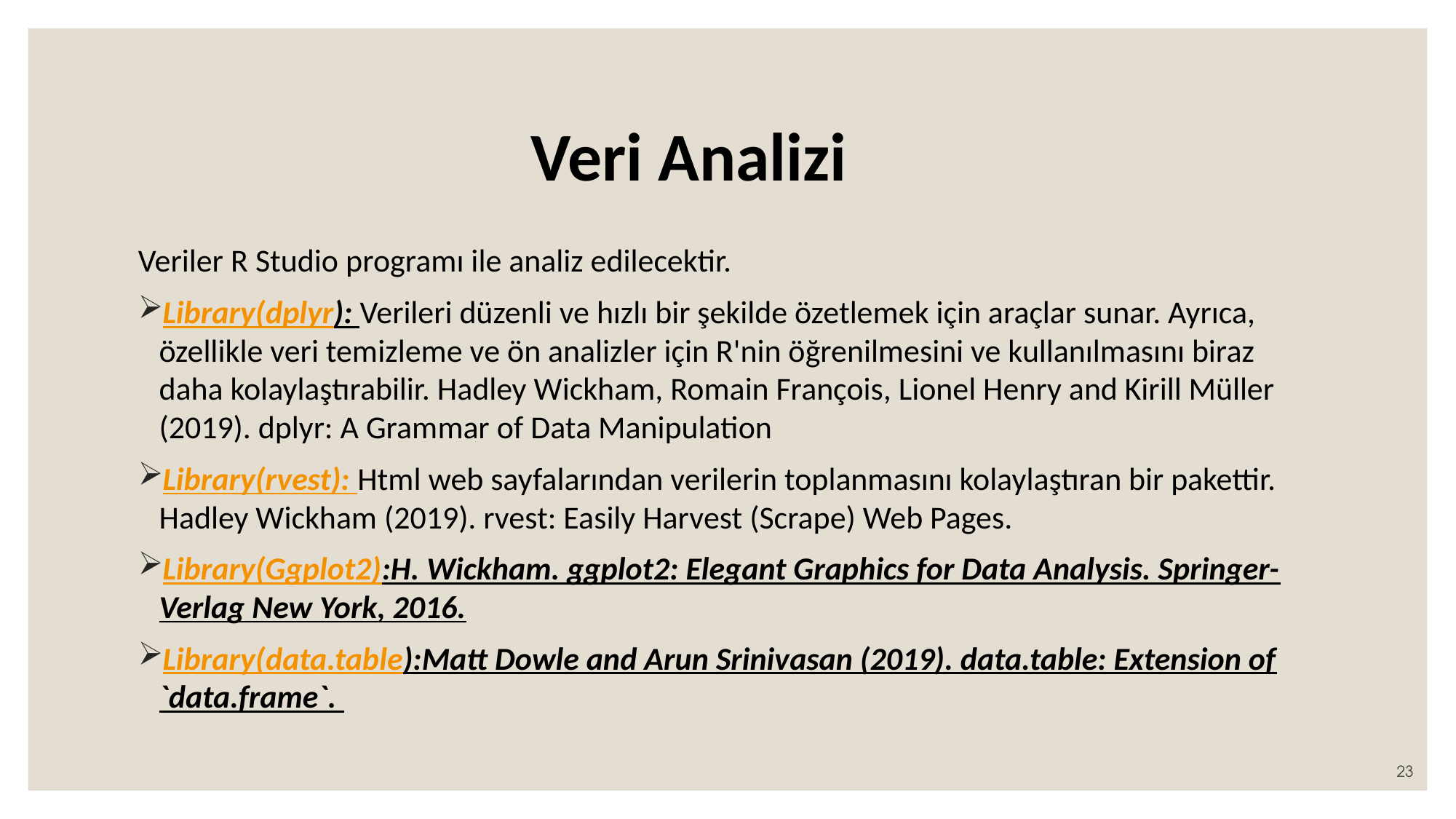

# Veri Analizi
Veriler R Studio programı ile analiz edilecektir.
Library(dplyr): Verileri düzenli ve hızlı bir şekilde özetlemek için araçlar sunar. Ayrıca, özellikle veri temizleme ve ön analizler için R'nin öğrenilmesini ve kullanılmasını biraz daha kolaylaştırabilir. Hadley Wickham, Romain François, Lionel Henry and Kirill Müller (2019). dplyr: A Grammar of Data Manipulation
Library(rvest): Html web sayfalarından verilerin toplanmasını kolaylaştıran bir pakettir. Hadley Wickham (2019). rvest: Easily Harvest (Scrape) Web Pages.
Library(Ggplot2):H. Wickham. ggplot2: Elegant Graphics for Data Analysis. Springer-Verlag New York, 2016.
Library(data.table):Matt Dowle and Arun Srinivasan (2019). data.table: Extension of `data.frame`.
23